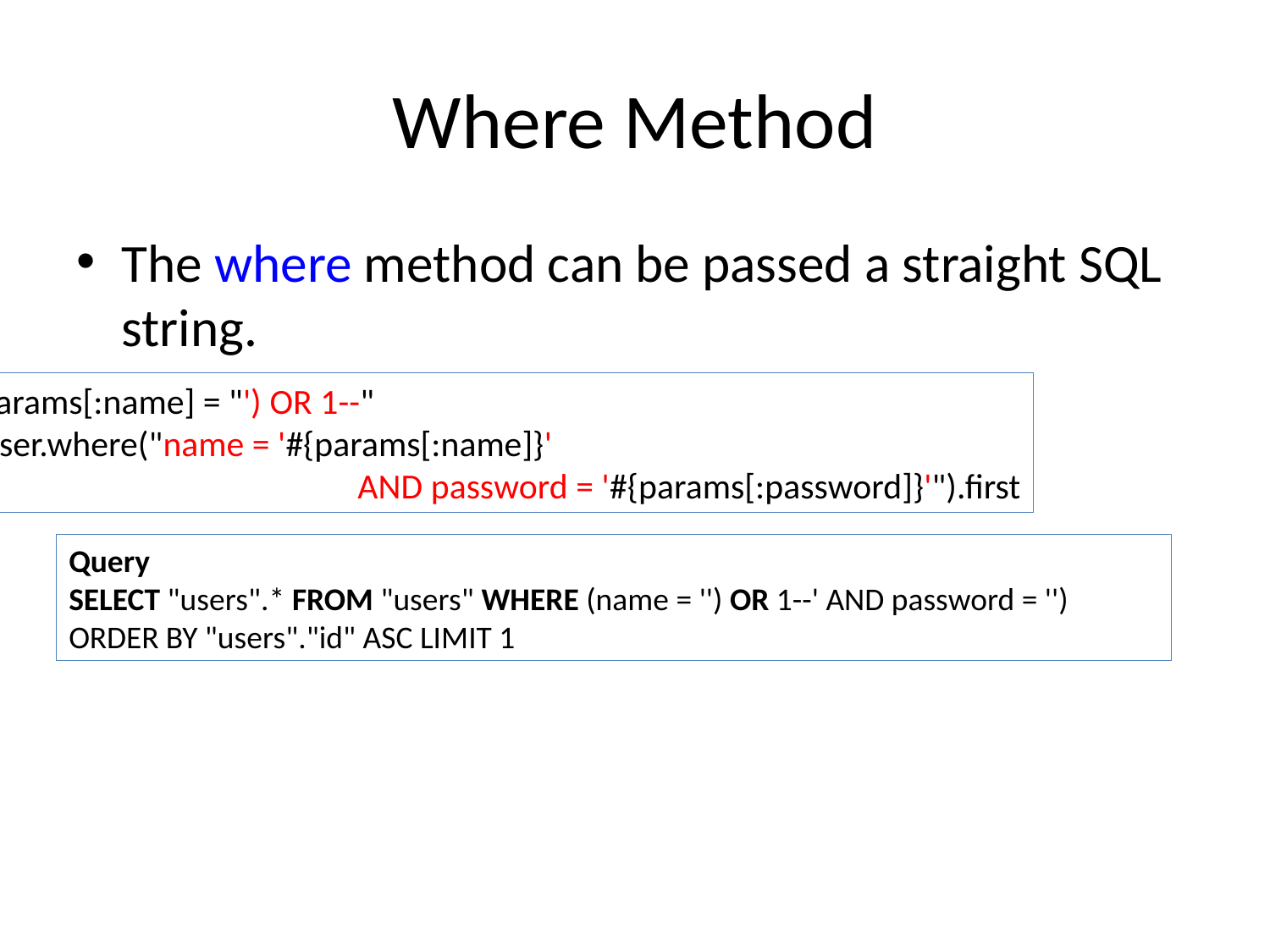

# Where Method
The where method can be passed a straight SQL string.

params[:name] = "') OR 1--"
User.where("name = '#{params[:name]}'
			AND password = '#{params[:password]}'").first
Query
SELECT "users".* FROM "users" WHERE (name = '') OR 1--' AND password = '') ORDER BY "users"."id" ASC LIMIT 1